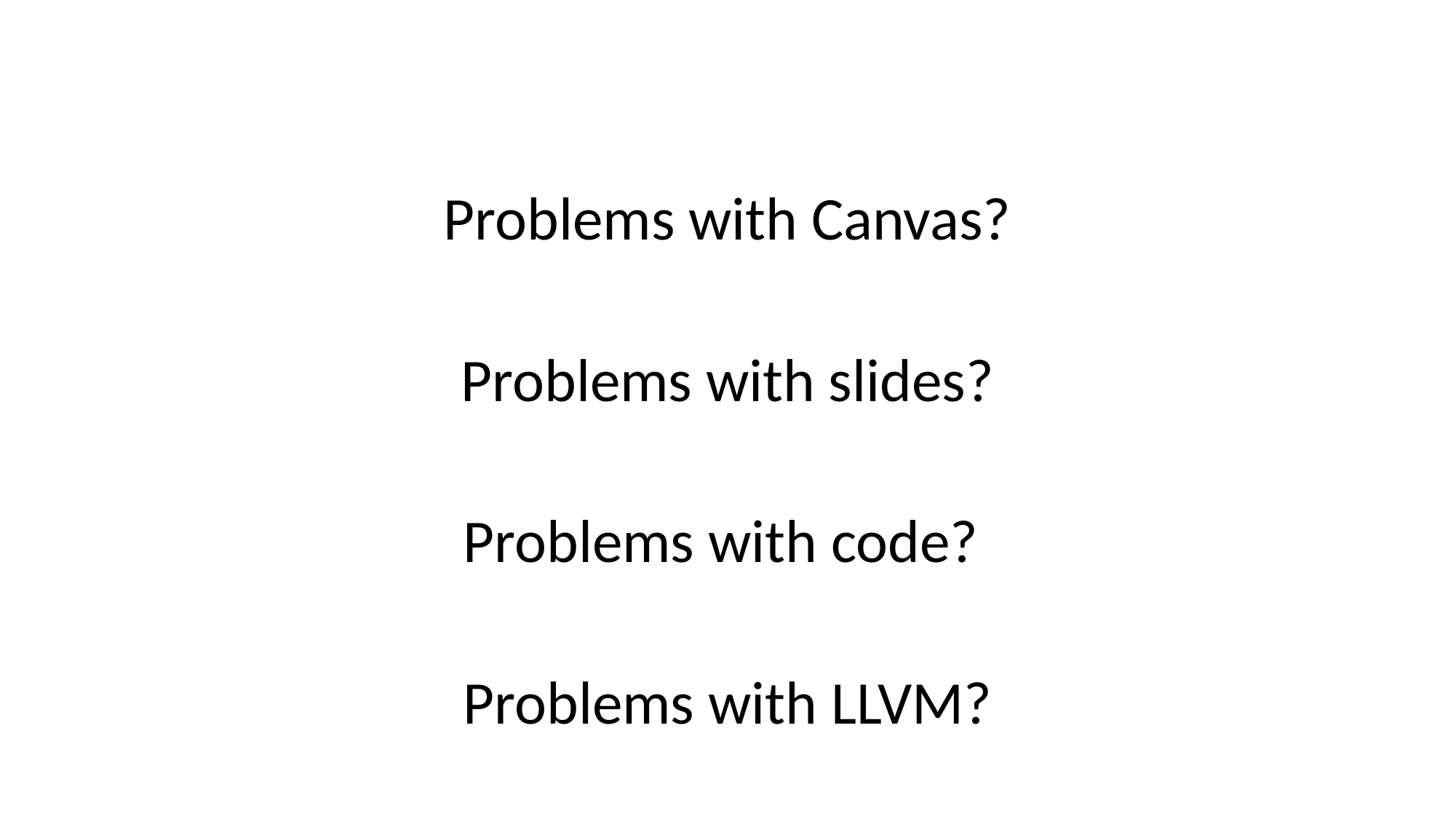

Problems with Canvas?

Problems with slides?

Problems with code?

Problems with LLVM?